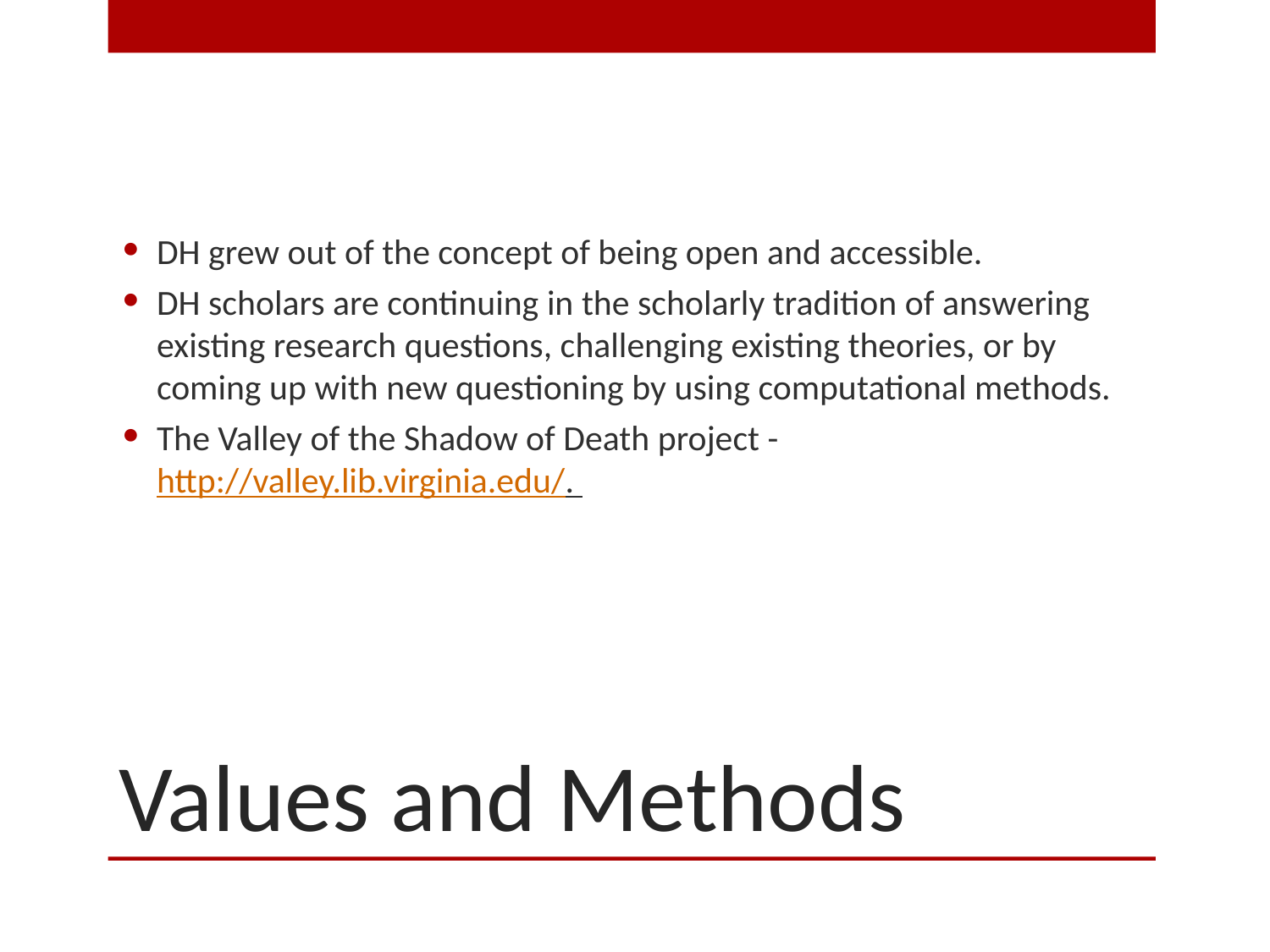

DH grew out of the concept of being open and accessible.
DH scholars are continuing in the scholarly tradition of answering existing research questions, challenging existing theories, or by coming up with new questioning by using computational methods.
The Valley of the Shadow of Death project - http://valley.lib.virginia.edu/.
# Values and Methods